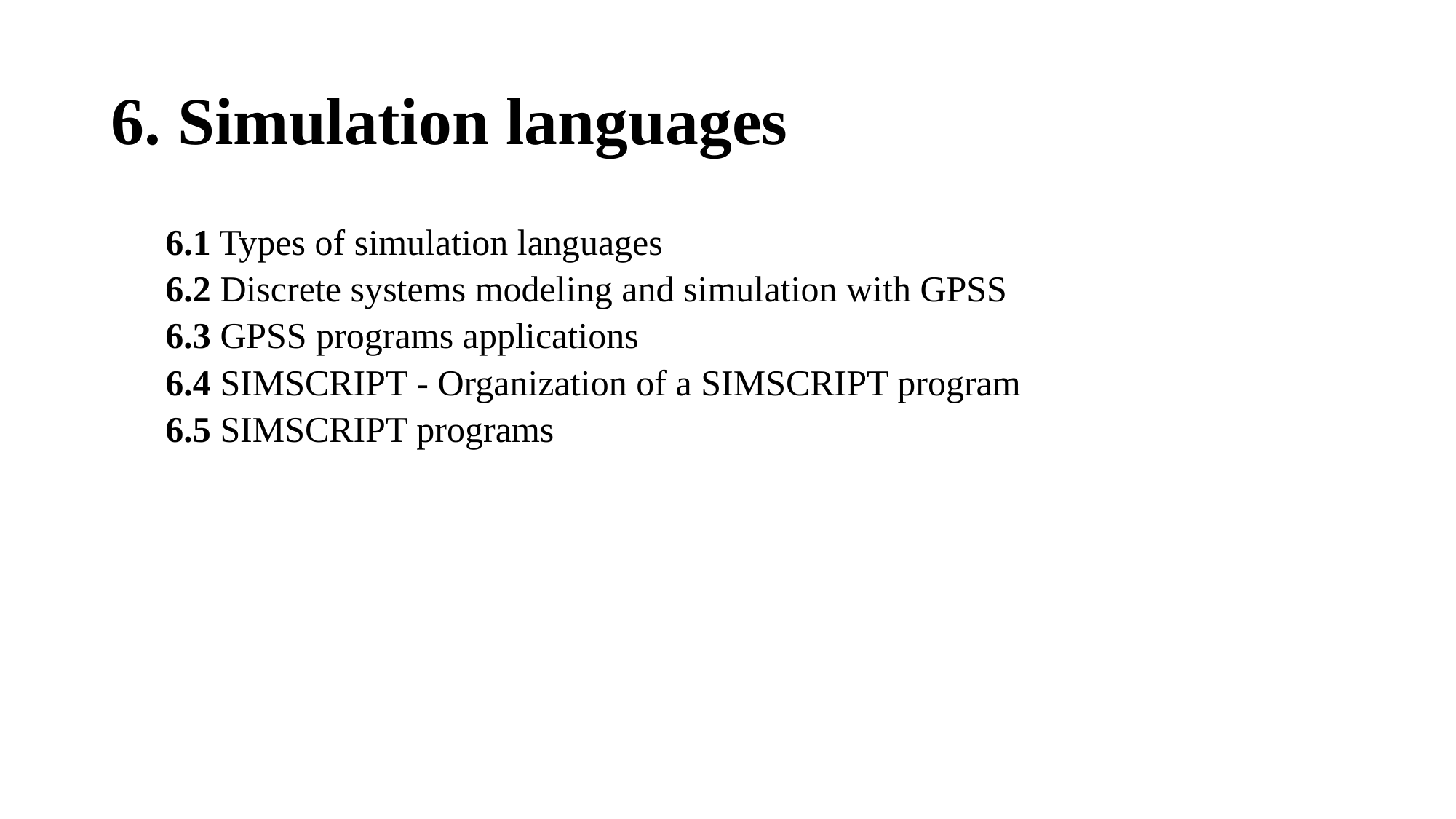

# 6. Simulation languages
6.1 Types of simulation languages
6.2 Discrete systems modeling and simulation with GPSS
6.3 GPSS programs applications
6.4 SIMSCRIPT - Organization of a SIMSCRIPT program
6.5 SIMSCRIPT programs